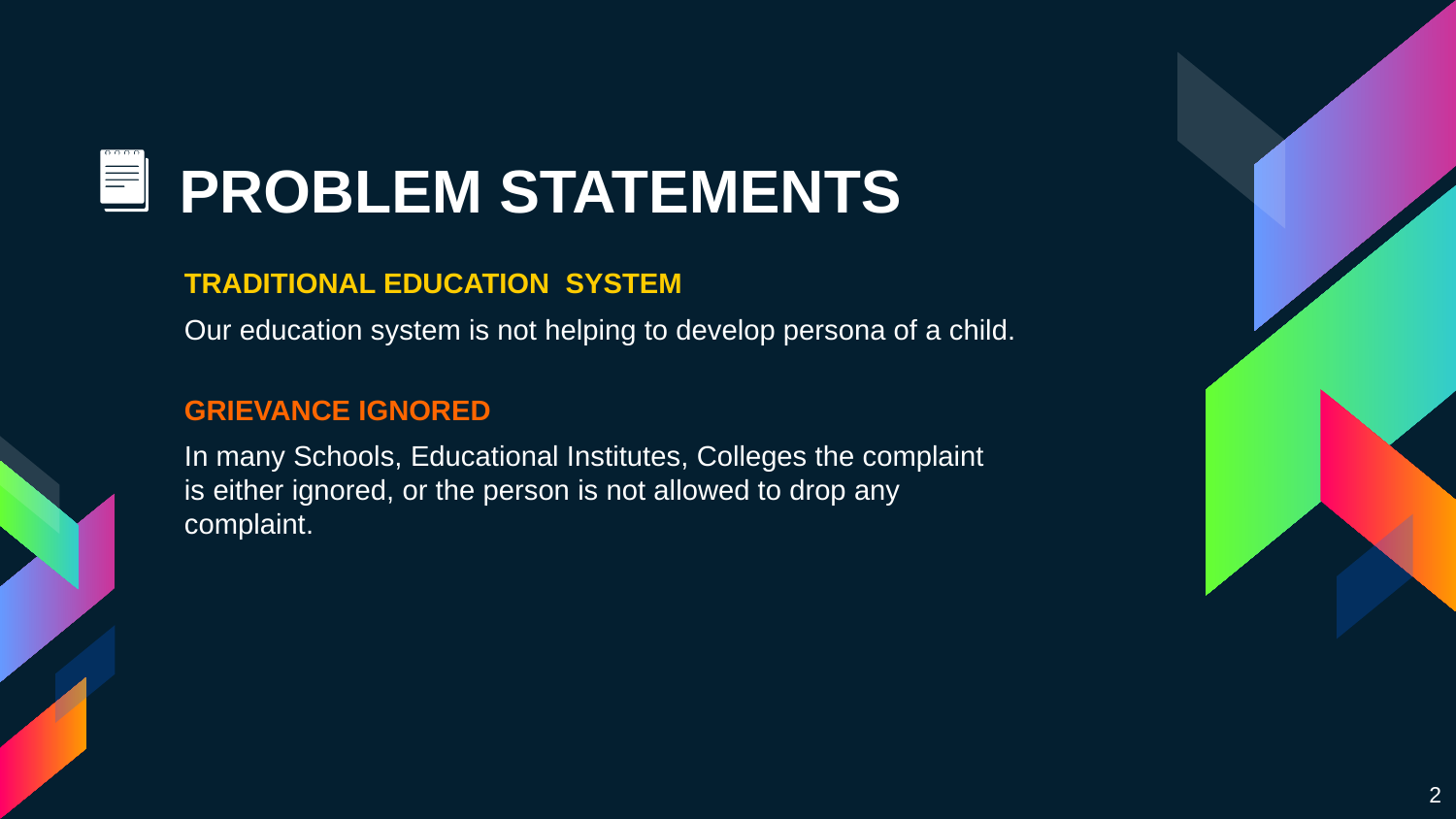

# PROBLEM STATEMENTS

TRADITIONAL EDUCATION  SYSTEM
Our education system is not helping to develop persona of a child.

GRIEVANCE IGNORED
In many Schools, Educational Institutes, Colleges the complaint is either ignored, or the person is not allowed to drop any complaint.
2